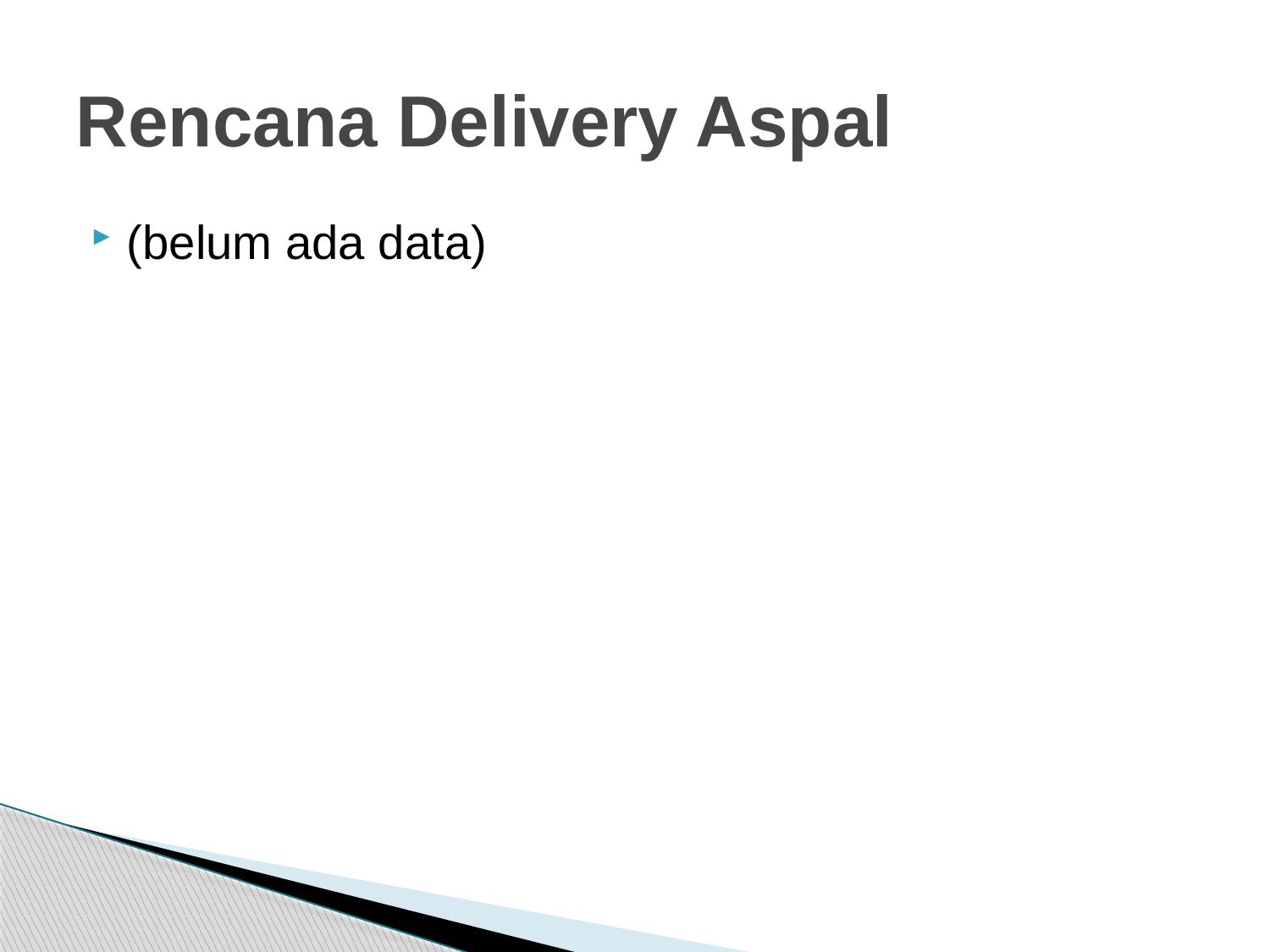

# Rencana Delivery Aspal
(belum ada data)